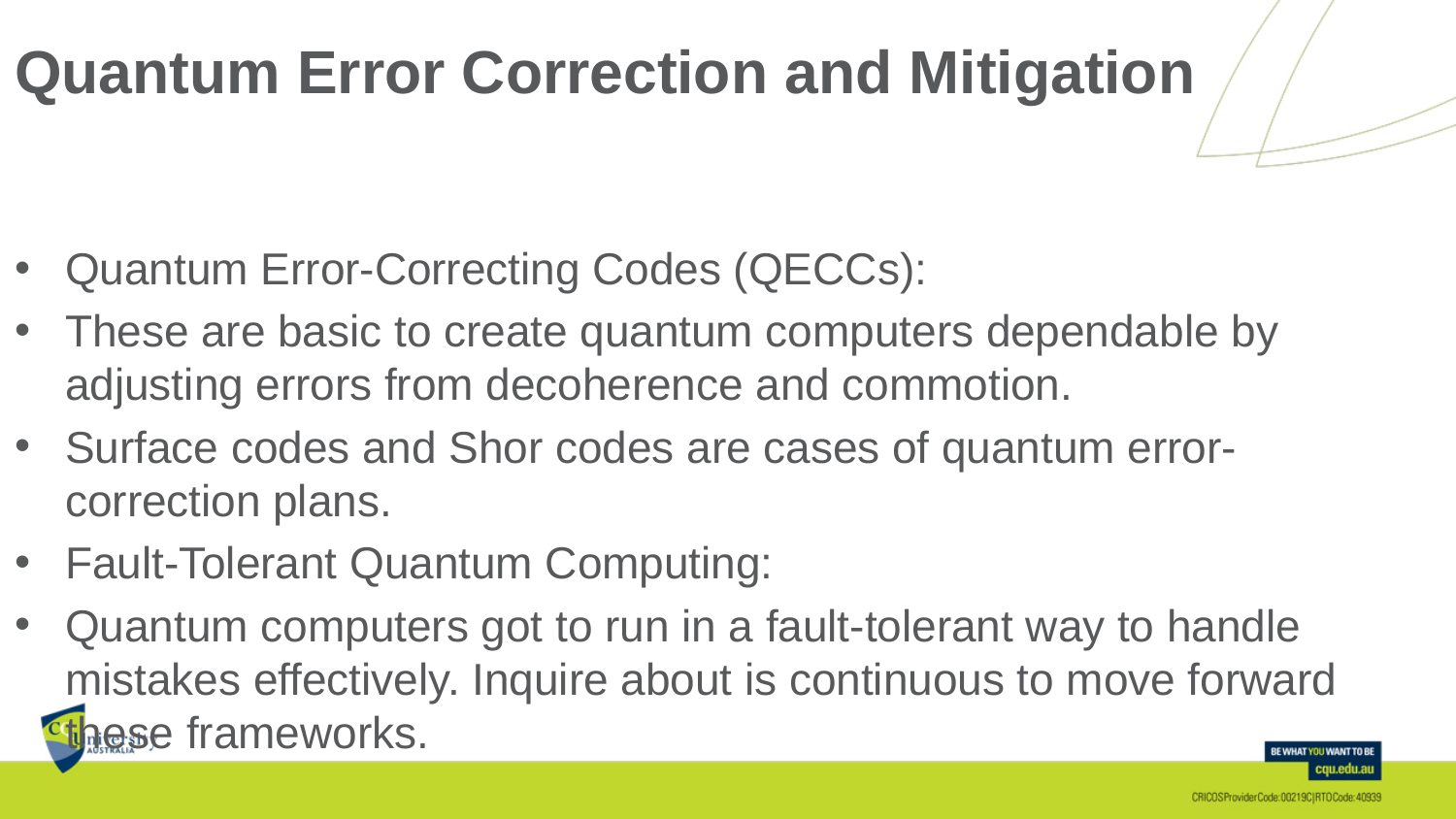

# Quantum Error Correction and Mitigation
Quantum Error-Correcting Codes (QECCs):
These are basic to create quantum computers dependable by adjusting errors from decoherence and commotion.
Surface codes and Shor codes are cases of quantum error-correction plans.
Fault-Tolerant Quantum Computing:
Quantum computers got to run in a fault-tolerant way to handle mistakes effectively. Inquire about is continuous to move forward these frameworks.